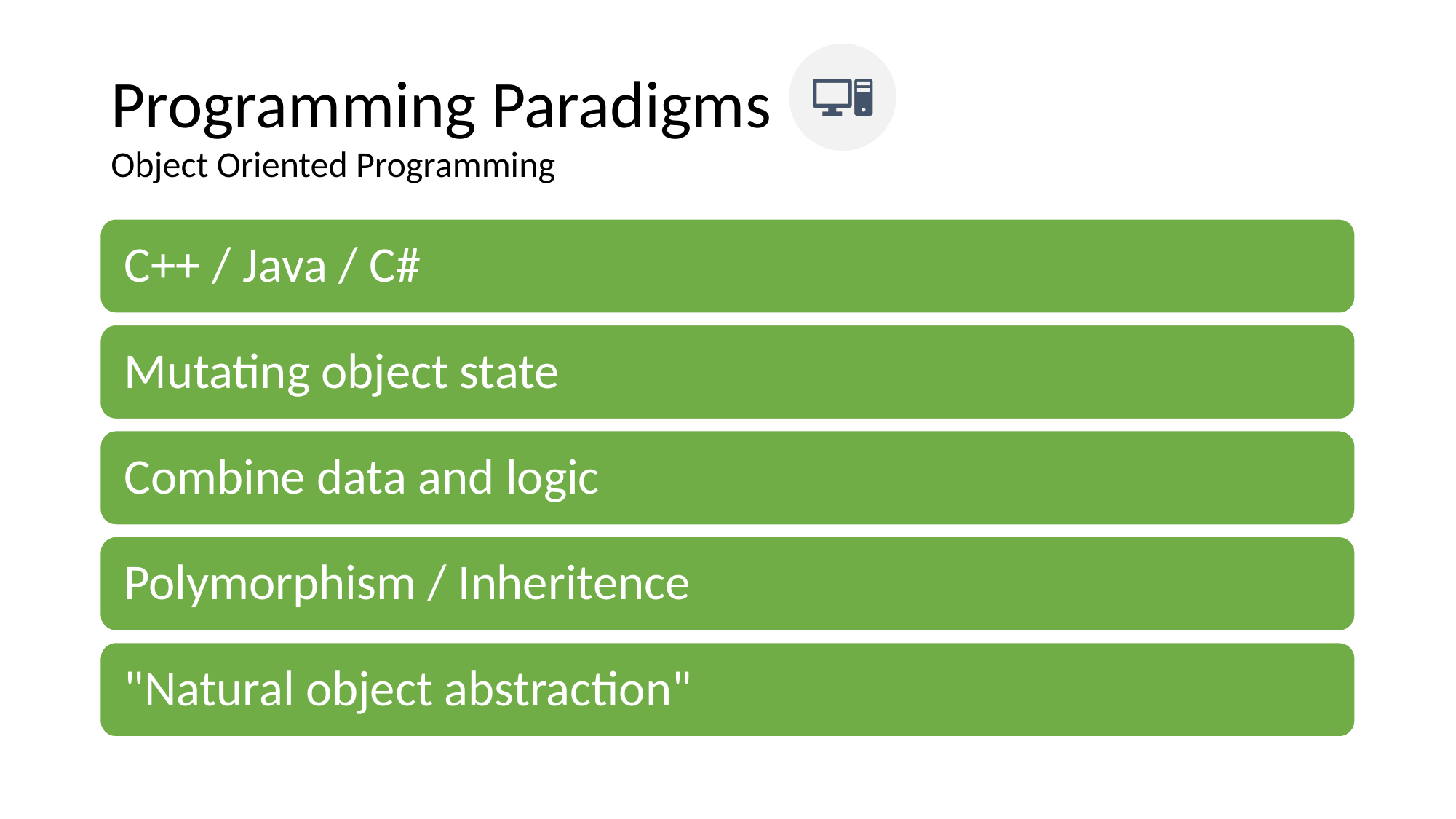

# Programming Paradigms Object Oriented Programming

C++ / Java / C#
Mutating object state
Combine data and logic
Polymorphism / Inheritence
"Natural object abstraction"